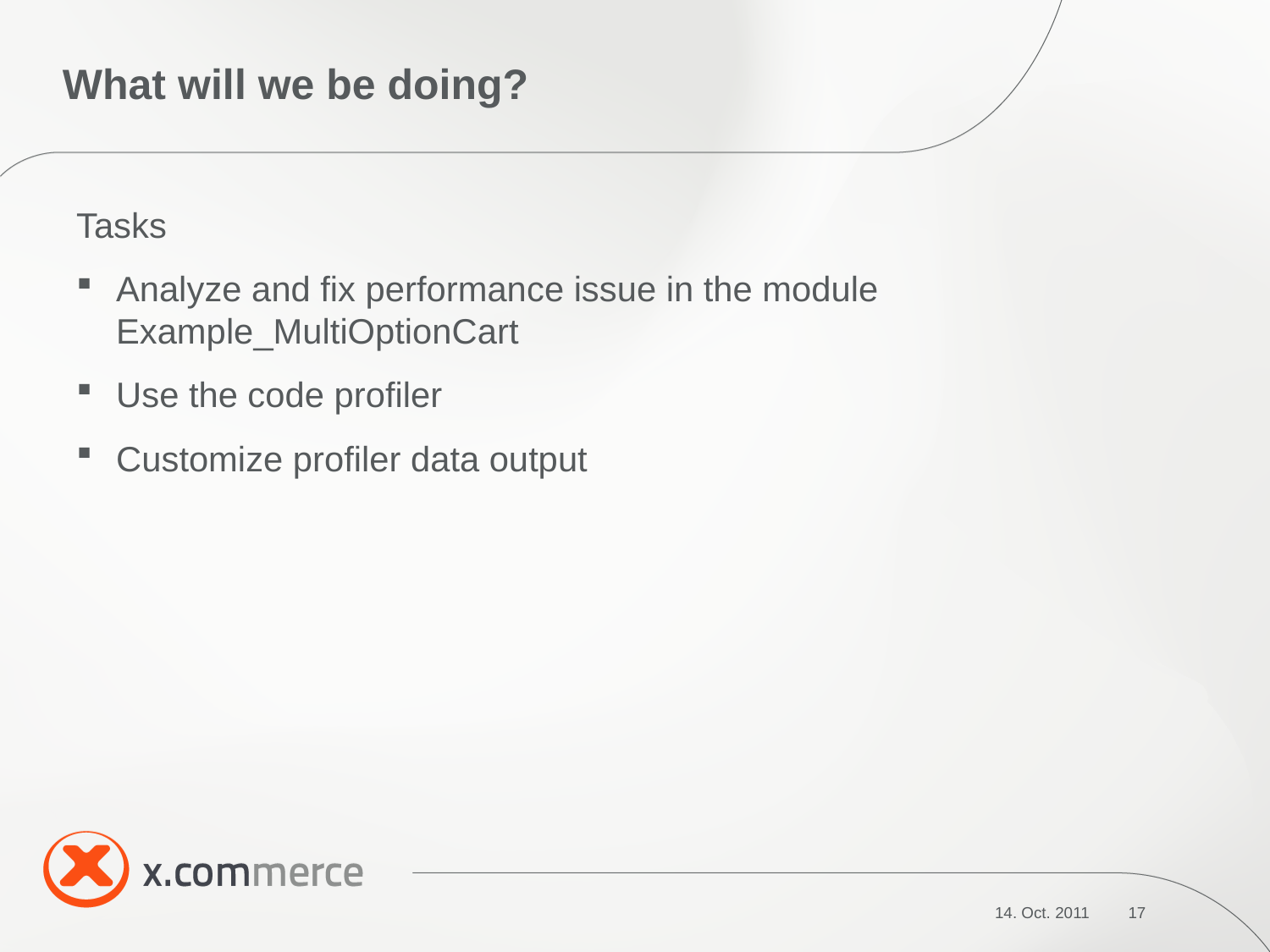

# What will we be doing?
Tasks
Analyze and fix performance issue in the module Example_MultiOptionCart
Use the code profiler
Customize profiler data output

14. Oct. 2011
17